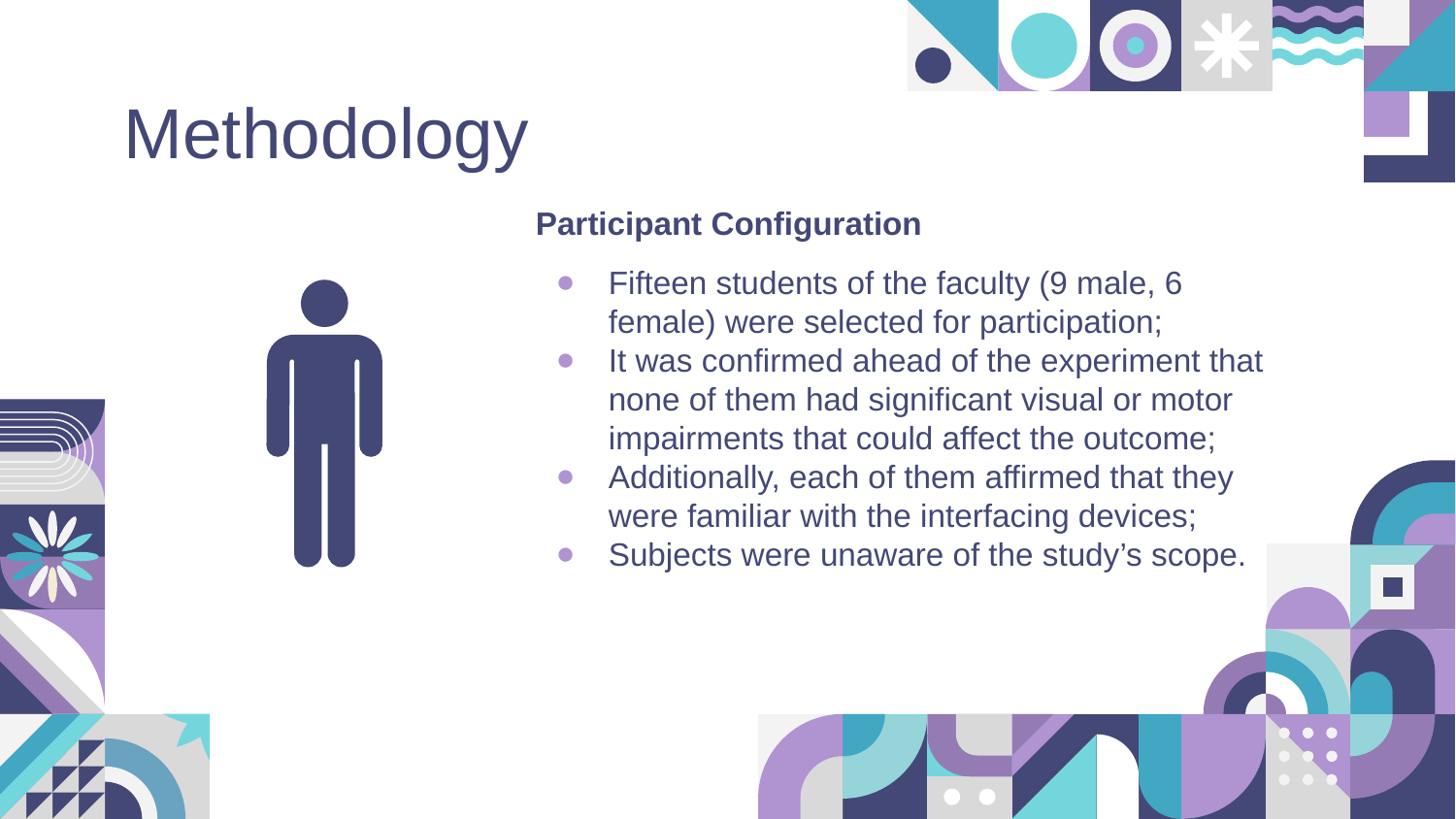

Methodology
Participant Configuration
Fifteen students of the faculty (9 male, 6 female) were selected for participation;
It was confirmed ahead of the experiment that none of them had significant visual or motor impairments that could affect the outcome;
Additionally, each of them affirmed that they were familiar with the interfacing devices;
Subjects were unaware of the study’s scope.